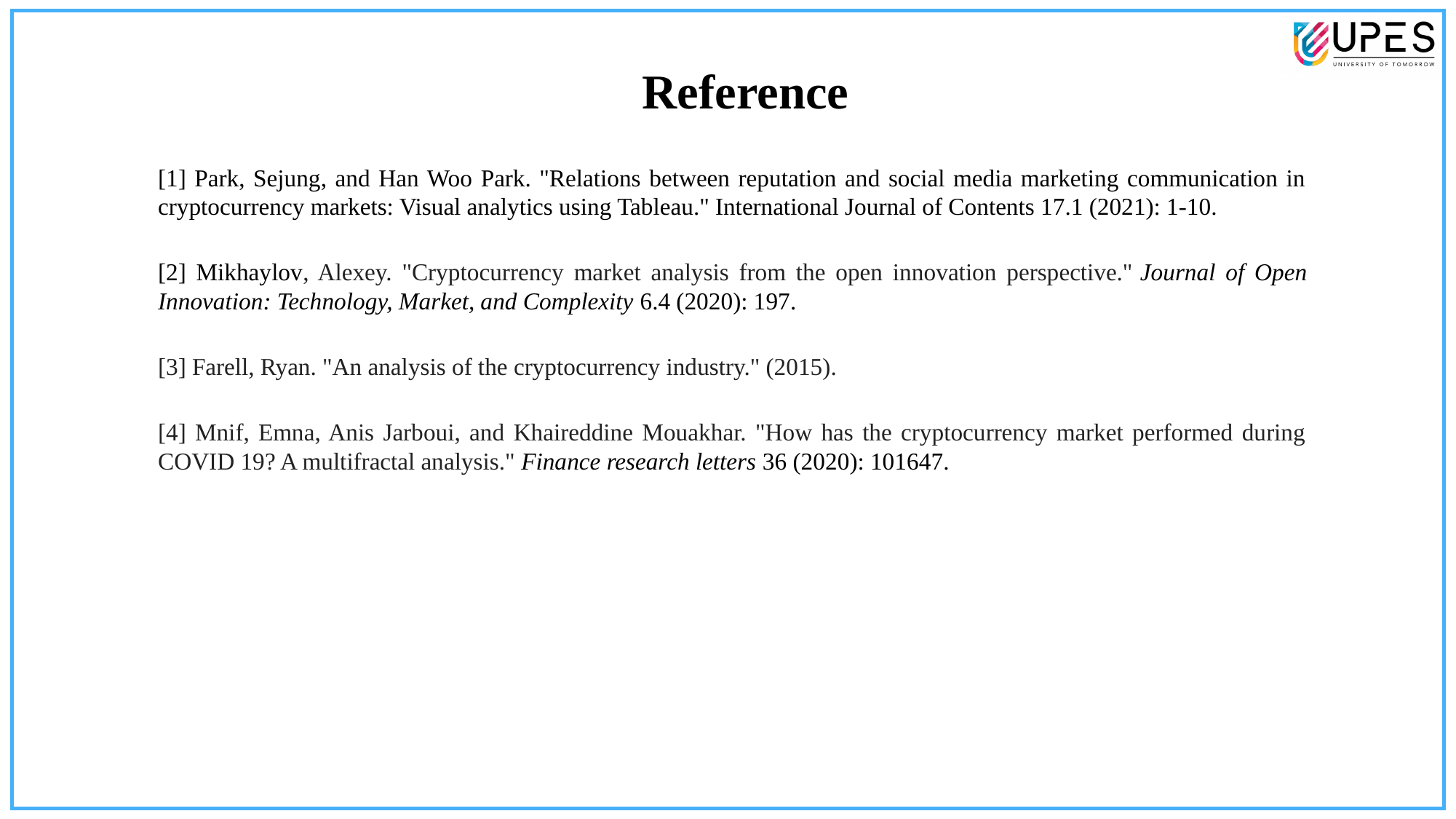

Reference
[1] Park, Sejung, and Han Woo Park. "Relations between reputation and social media marketing communication in cryptocurrency markets: Visual analytics using Tableau." International Journal of Contents 17.1 (2021): 1-10.
[2] Mikhaylov, Alexey. "Cryptocurrency market analysis from the open innovation perspective." Journal of Open Innovation: Technology, Market, and Complexity 6.4 (2020): 197.
[3] Farell, Ryan. "An analysis of the cryptocurrency industry." (2015).
[4] Mnif, Emna, Anis Jarboui, and Khaireddine Mouakhar. "How has the cryptocurrency market performed during COVID 19? A multifractal analysis." Finance research letters 36 (2020): 101647.